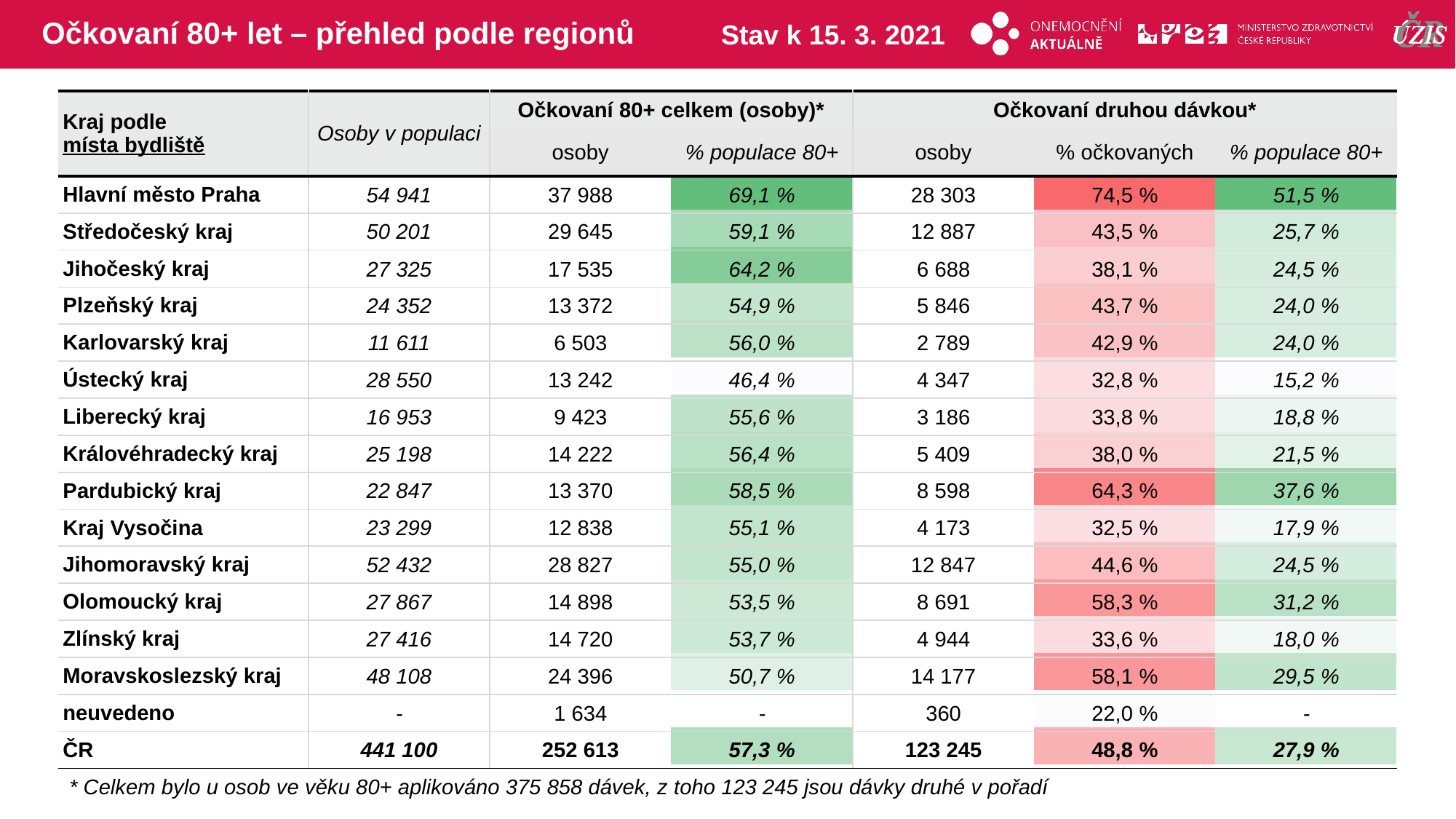

# Očkovaní 80+ let – přehled podle regionů
Stav k 15. 3. 2021
| Kraj podle místa bydliště | Osoby v populaci | Očkovaní 80+ celkem (osoby)\* |  | Očkovaní druhou dávkou\* |  |  |
| --- | --- | --- | --- | --- | --- | --- |
|  |  | osoby | % populace 80+ | osoby | % očkovaných | % populace 80+ |
| Hlavní město Praha | 54 941 | 37 988 | 69,1 % | 28 303 | 74,5 % | 51,5 % |
| Středočeský kraj | 50 201 | 29 645 | 59,1 % | 12 887 | 43,5 % | 25,7 % |
| Jihočeský kraj | 27 325 | 17 535 | 64,2 % | 6 688 | 38,1 % | 24,5 % |
| Plzeňský kraj | 24 352 | 13 372 | 54,9 % | 5 846 | 43,7 % | 24,0 % |
| Karlovarský kraj | 11 611 | 6 503 | 56,0 % | 2 789 | 42,9 % | 24,0 % |
| Ústecký kraj | 28 550 | 13 242 | 46,4 % | 4 347 | 32,8 % | 15,2 % |
| Liberecký kraj | 16 953 | 9 423 | 55,6 % | 3 186 | 33,8 % | 18,8 % |
| Královéhradecký kraj | 25 198 | 14 222 | 56,4 % | 5 409 | 38,0 % | 21,5 % |
| Pardubický kraj | 22 847 | 13 370 | 58,5 % | 8 598 | 64,3 % | 37,6 % |
| Kraj Vysočina | 23 299 | 12 838 | 55,1 % | 4 173 | 32,5 % | 17,9 % |
| Jihomoravský kraj | 52 432 | 28 827 | 55,0 % | 12 847 | 44,6 % | 24,5 % |
| Olomoucký kraj | 27 867 | 14 898 | 53,5 % | 8 691 | 58,3 % | 31,2 % |
| Zlínský kraj | 27 416 | 14 720 | 53,7 % | 4 944 | 33,6 % | 18,0 % |
| Moravskoslezský kraj | 48 108 | 24 396 | 50,7 % | 14 177 | 58,1 % | 29,5 % |
| neuvedeno | - | 1 634 | - | 360 | 22,0 % | - |
| ČR | 441 100 | 252 613 | 57,3 % | 123 245 | 48,8 % | 27,9 % |
|  |  |  |  |  |  |
| --- | --- | --- | --- | --- | --- |
|  |  |  |  |  |  |
|  |  |  |  |  |  |
|  |  |  |  |  |  |
|  |  |  |  |  |  |
|  |  |  |  |  |  |
|  |  |  |  |  |  |
|  |  |  |  |  |  |
|  |  |  |  |  |  |
|  |  |  |  |  |  |
|  |  |  |  |  |  |
|  |  |  |  |  |  |
|  |  |  |  |  |  |
|  |  |  |  |  |  |
|  |  |  |  |  |  |
|  |  |  |  |  |  |
* Celkem bylo u osob ve věku 80+ aplikováno 375 858 dávek, z toho 123 245 jsou dávky druhé v pořadí